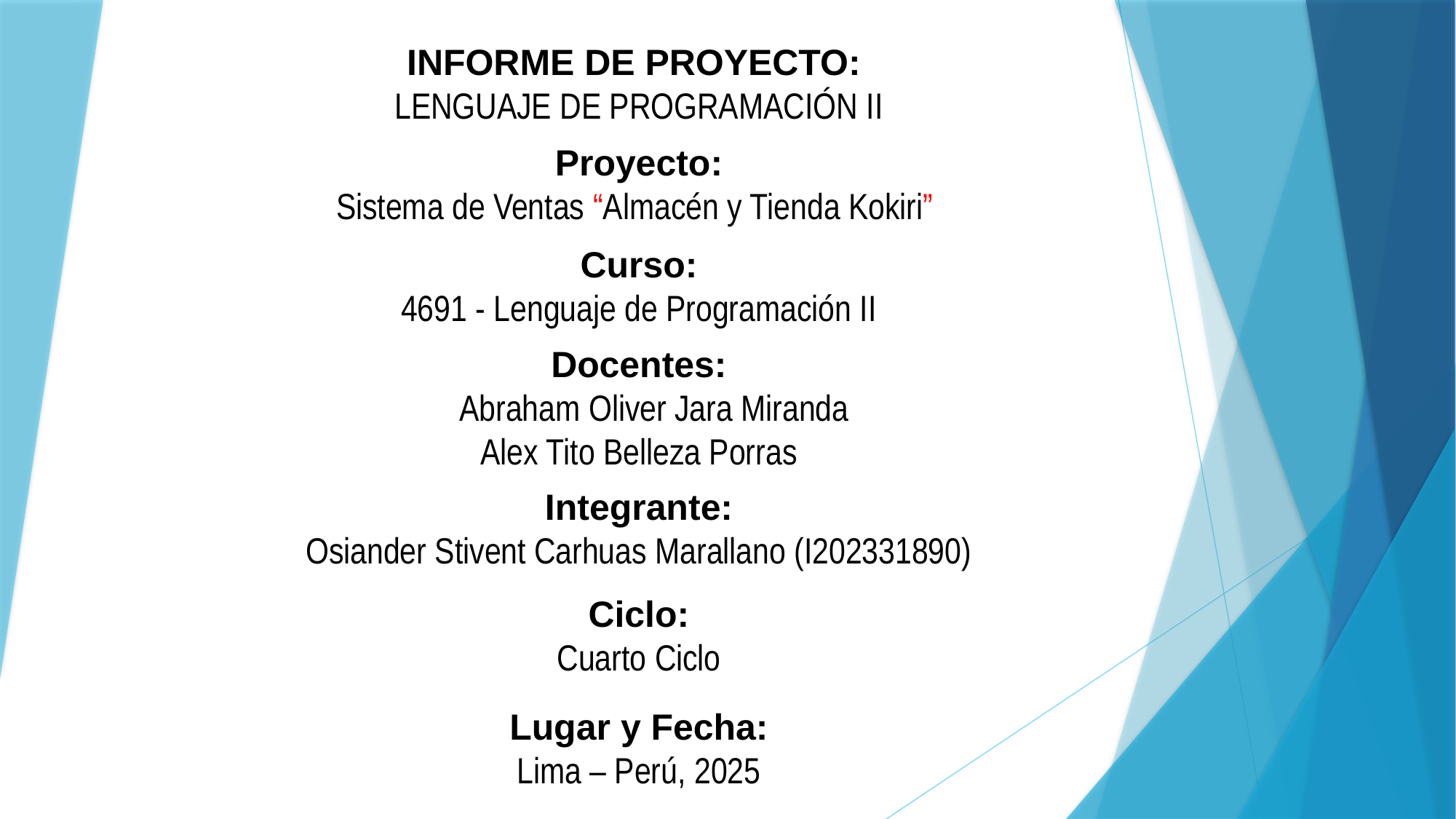

INFORME DE PROYECTO:
LENGUAJE DE PROGRAMACIÓN II
Proyecto:
Sistema de Ventas “Almacén y Tienda Kokiri”
Curso:
4691 - Lenguaje de Programación II
Docentes:
   Abraham Oliver Jara Miranda
Alex Tito Belleza Porras
Integrante:
Osiander Stivent Carhuas Marallano (I202331890)
Ciclo:
Cuarto Ciclo
Lugar y Fecha:
Lima – Perú, 2025